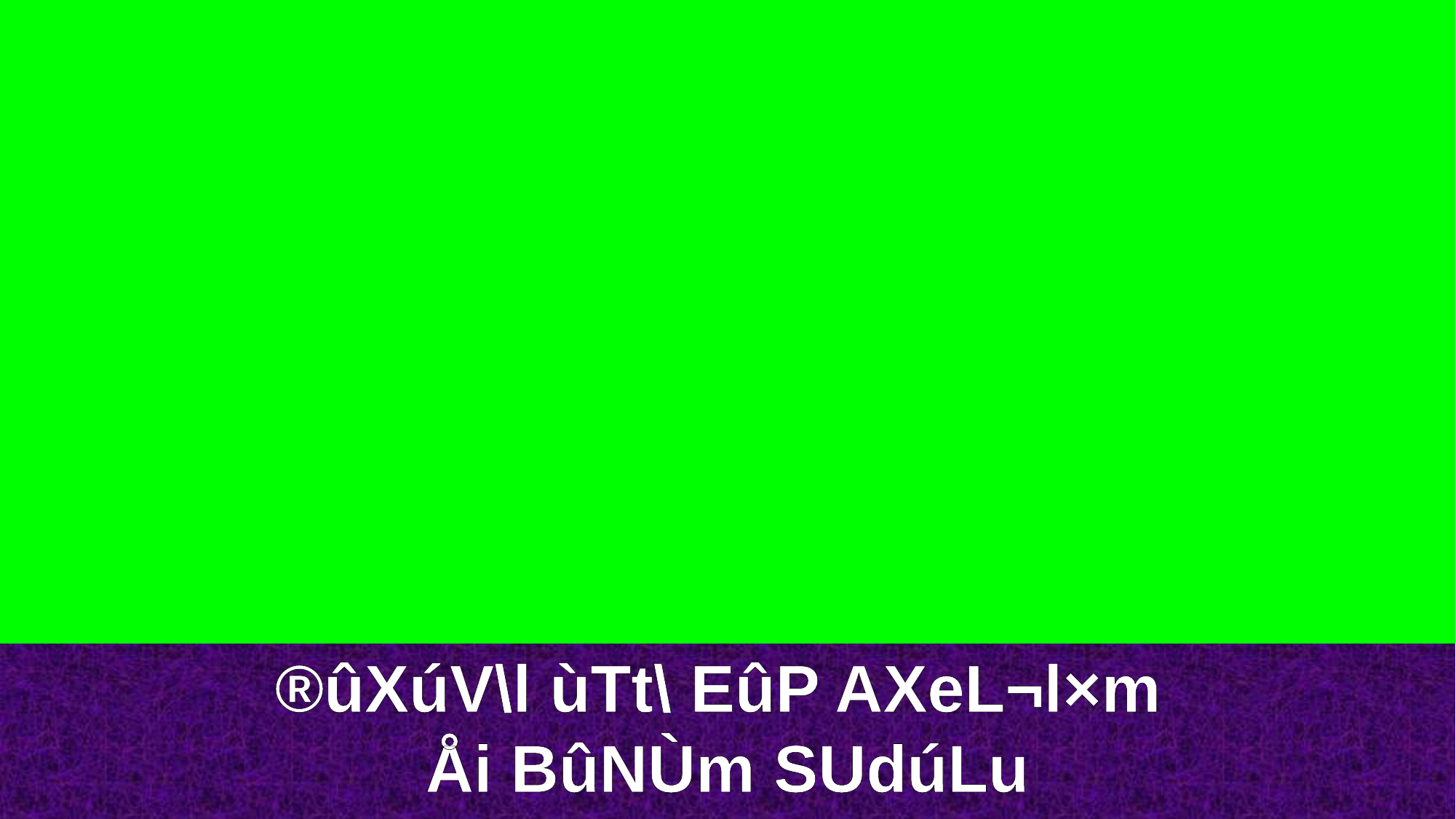

®ûXúV\l ùTt\ EûP AXeL¬l×m
Åi BûNÙm SUdúLu